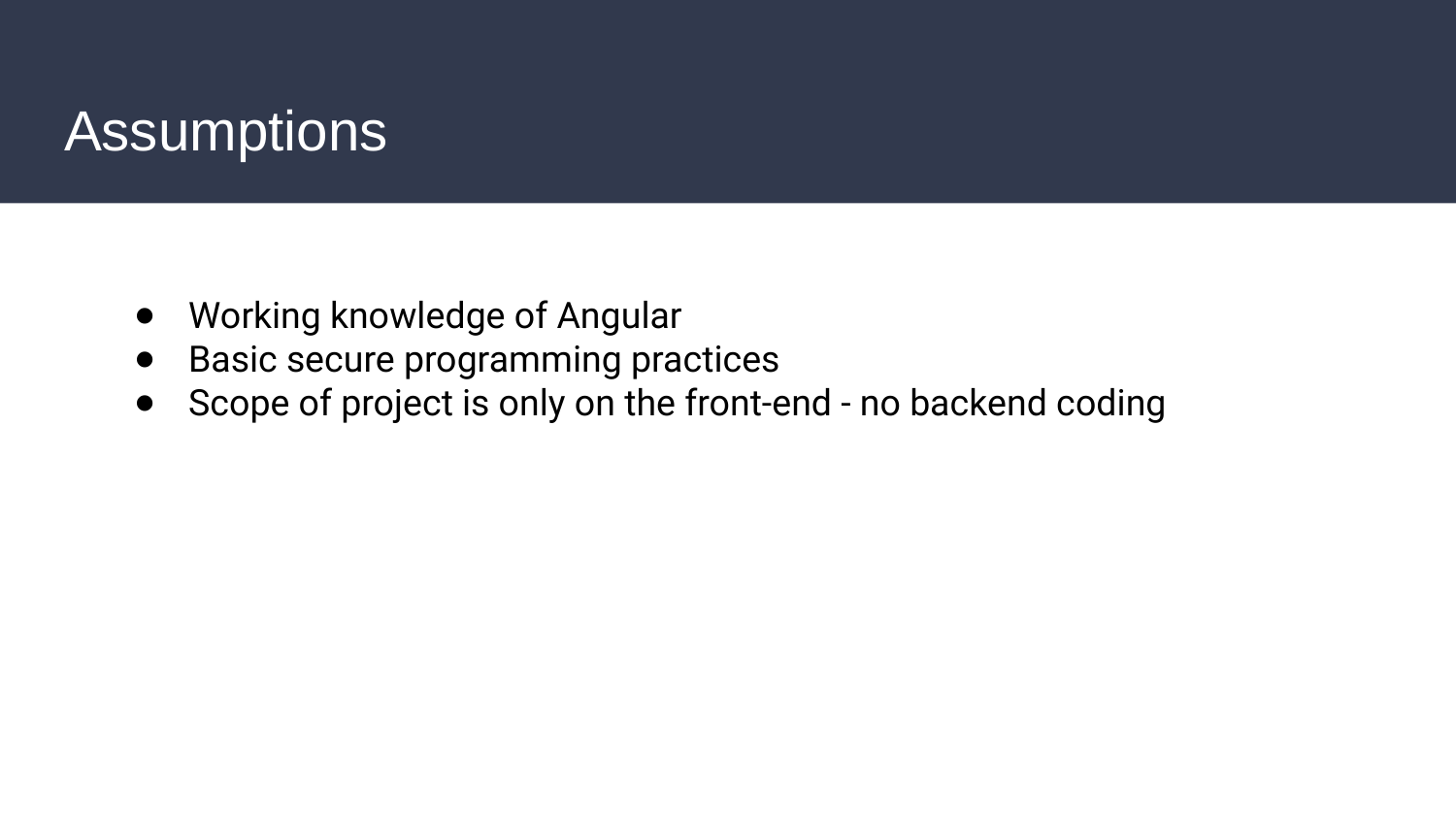

# Assumptions
Working knowledge of Angular
Basic secure programming practices
Scope of project is only on the front-end - no backend coding